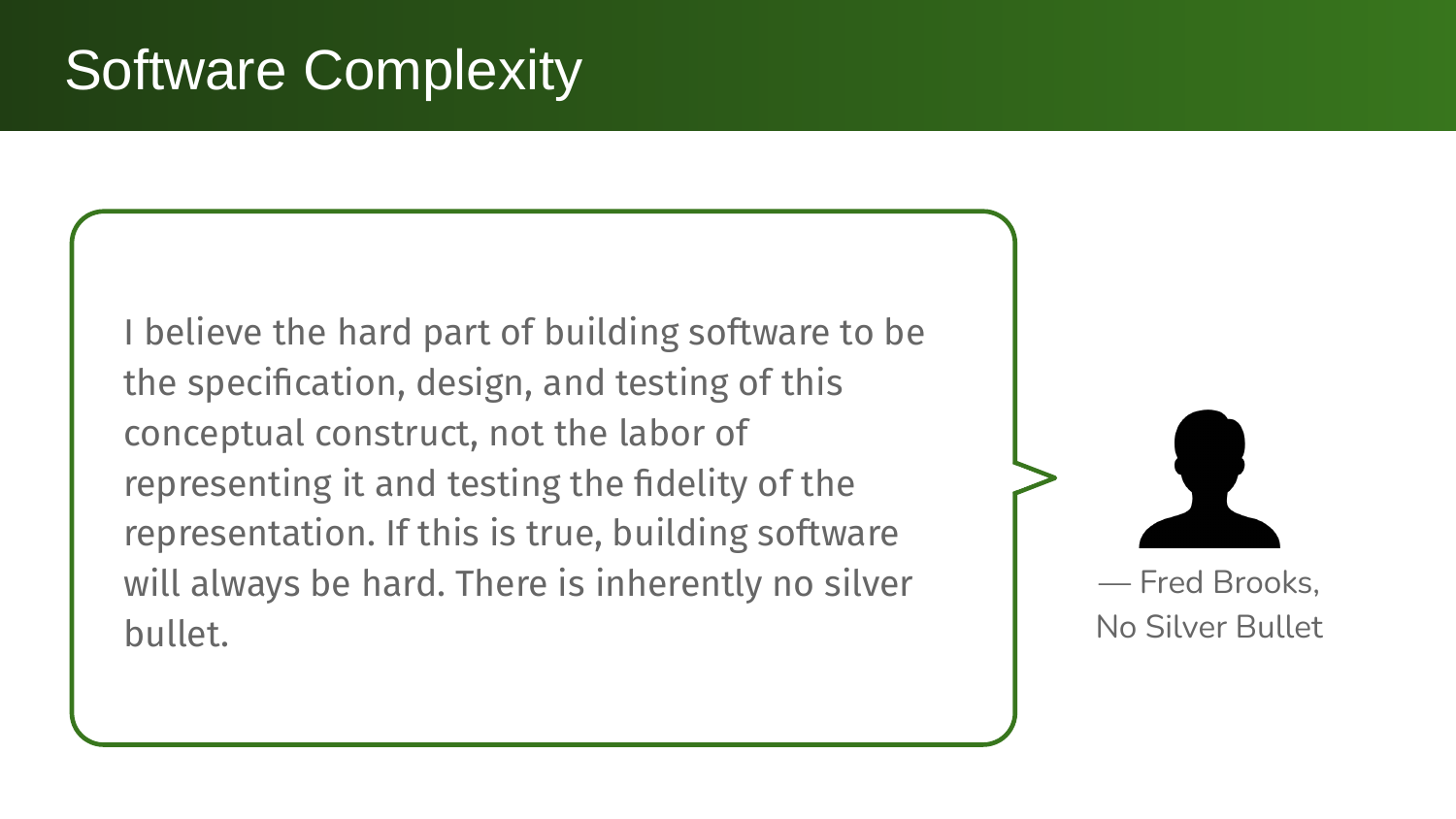

# Software Complexity
I believe the hard part of building software to be the specification, design, and testing of this conceptual construct, not the labor of representing it and testing the fidelity of the representation. If this is true, building software will always be hard. There is inherently no silver bullet.
— Fred Brooks,
No Silver Bullet